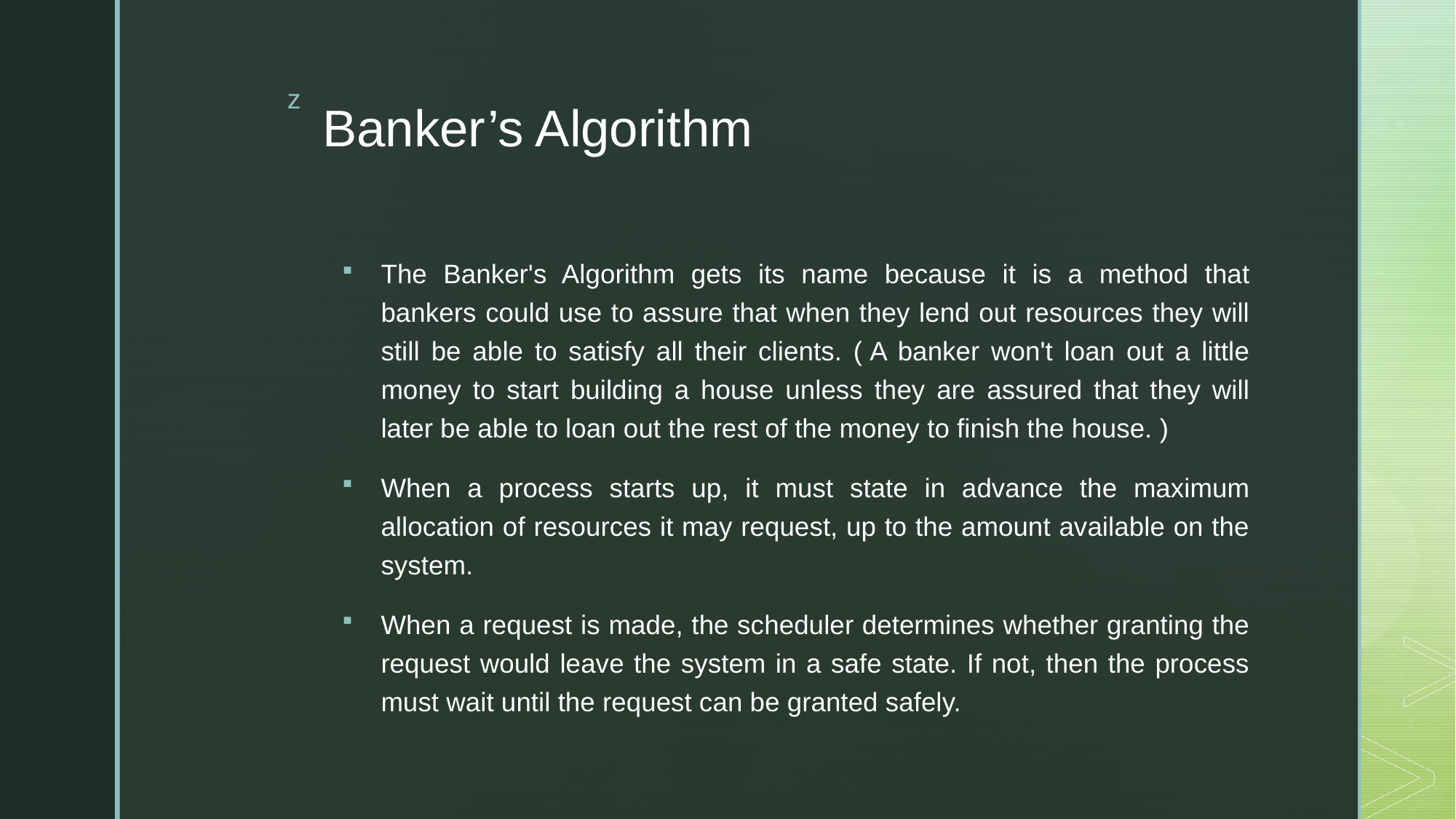

# Banker’s Algorithm
The Banker's Algorithm gets its name because it is a method that bankers could use to assure that when they lend out resources they will still be able to satisfy all their clients. ( A banker won't loan out a little money to start building a house unless they are assured that they will later be able to loan out the rest of the money to finish the house. )
When a process starts up, it must state in advance the maximum allocation of resources it may request, up to the amount available on the system.
When a request is made, the scheduler determines whether granting the request would leave the system in a safe state. If not, then the process must wait until the request can be granted safely.